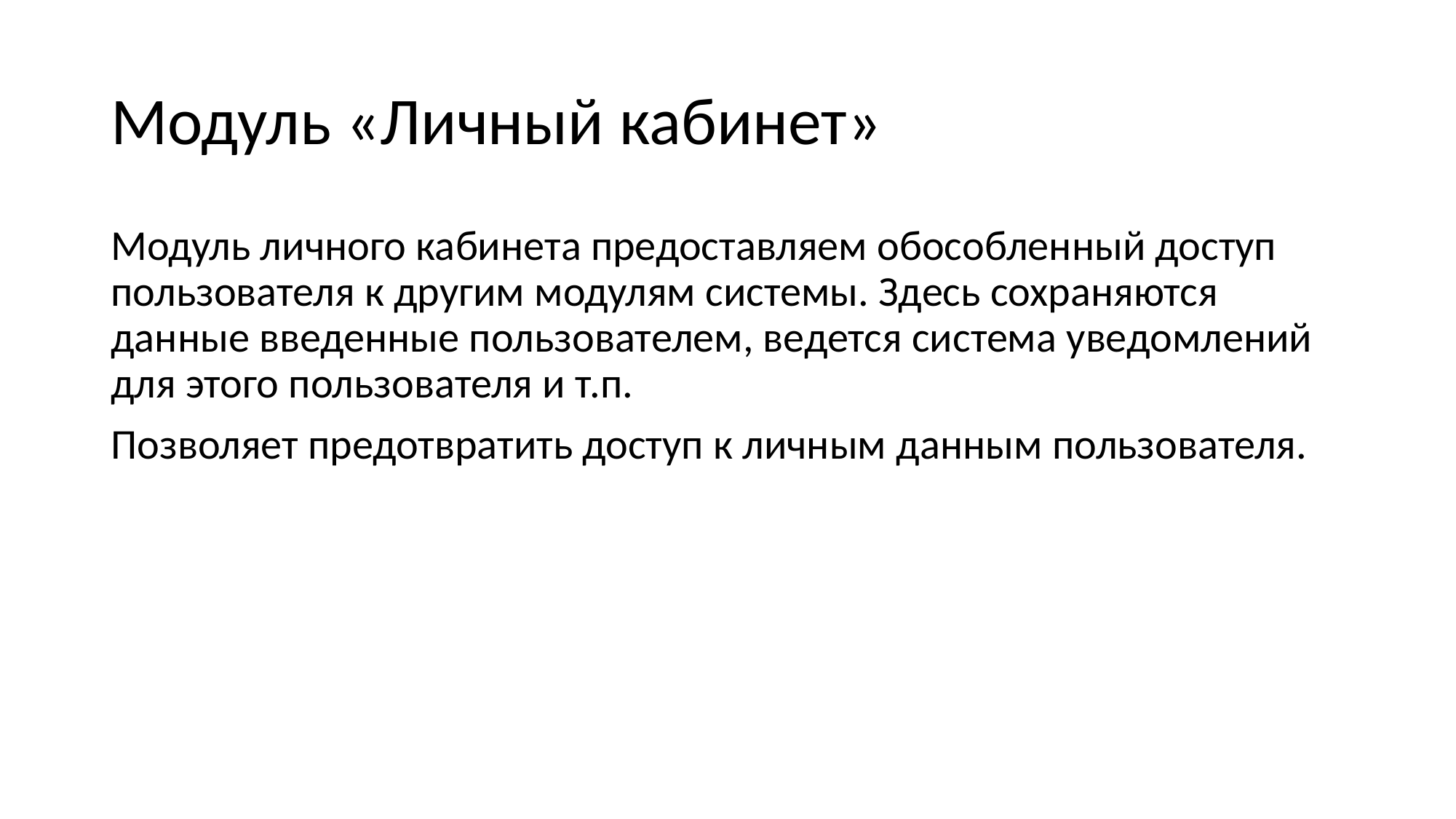

# Модуль «Личный кабинет»
Модуль личного кабинета предоставляем обособленный доступ пользователя к другим модулям системы. Здесь сохраняются данные введенные пользователем, ведется система уведомлений для этого пользователя и т.п.
Позволяет предотвратить доступ к личным данным пользователя.